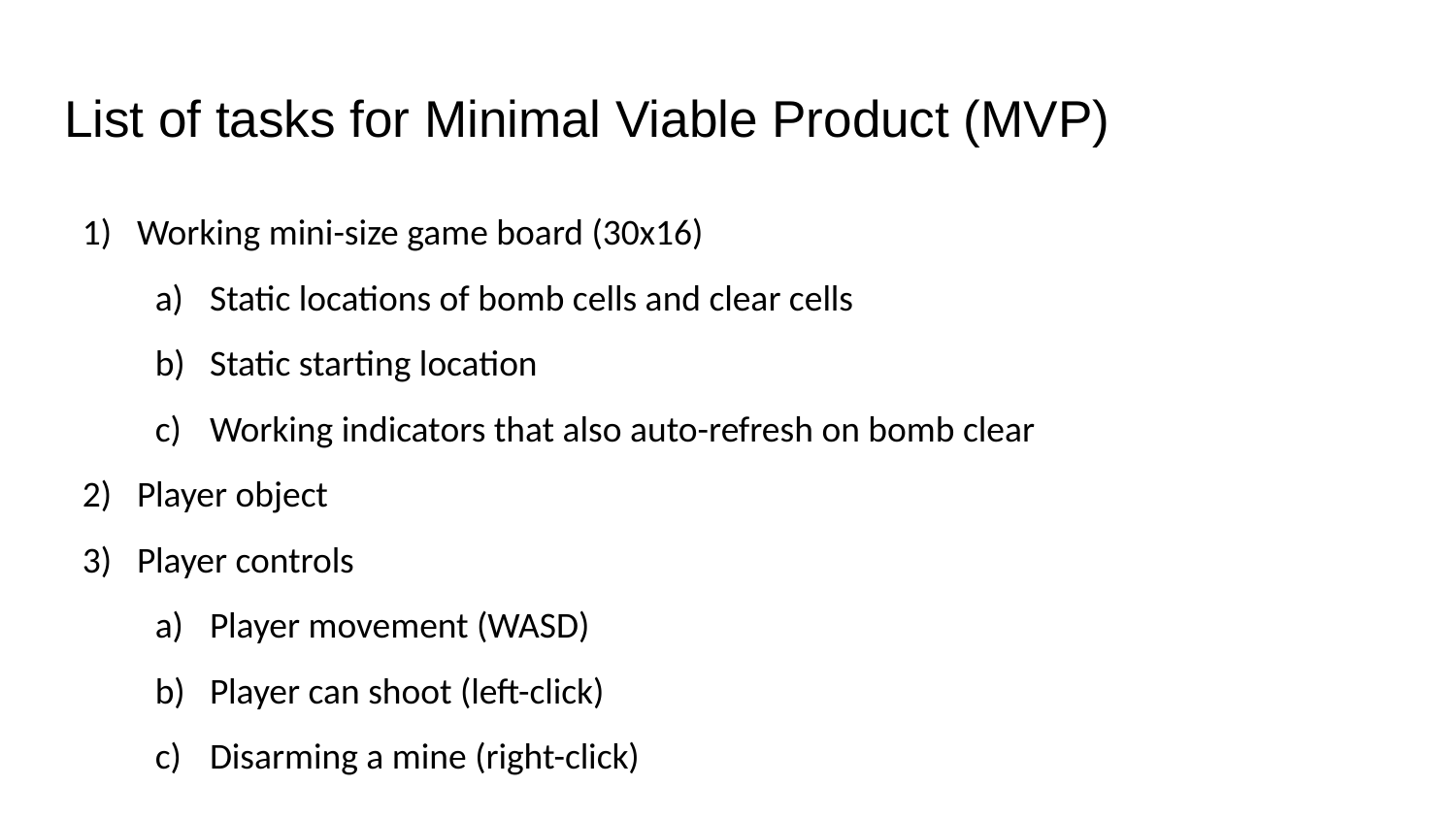

# List of tasks for Minimal Viable Product (MVP)
Working mini-size game board (30x16)
Static locations of bomb cells and clear cells
Static starting location
Working indicators that also auto-refresh on bomb clear
Player object
Player controls
Player movement (WASD)
Player can shoot (left-click)
Disarming a mine (right-click)